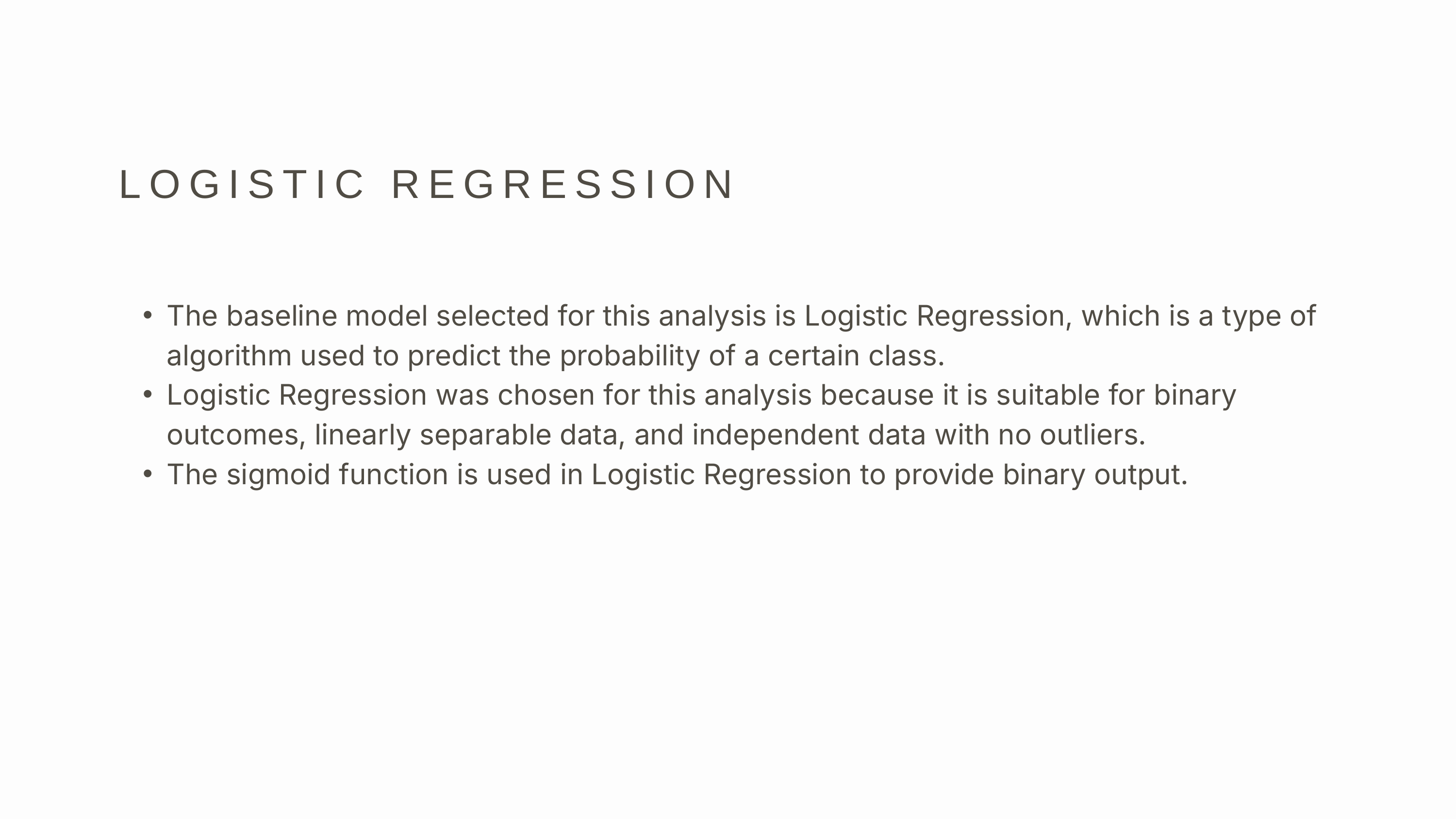

LOGISTIC REGRESSION
The baseline model selected for this analysis is Logistic Regression, which is a type of algorithm used to predict the probability of a certain class.
Logistic Regression was chosen for this analysis because it is suitable for binary outcomes, linearly separable data, and independent data with no outliers.
The sigmoid function is used in Logistic Regression to provide binary output.